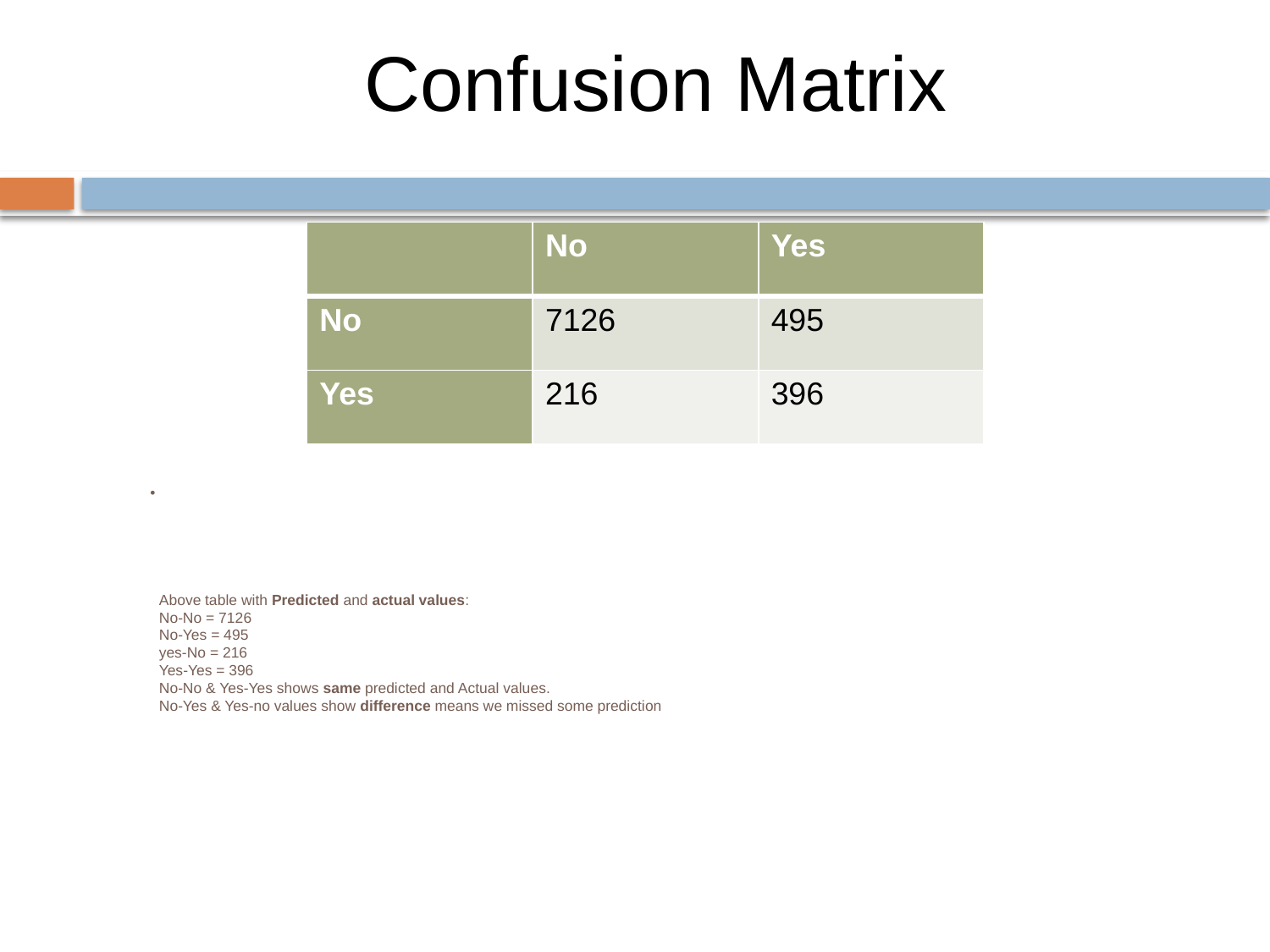

Confusion Matrix
|  | No | Yes |
| --- | --- | --- |
| No | 7126 | 495 |
| Yes | 216 | 396 |
# Above table with Predicted and actual values: No-No = 7126 No-Yes = 495 yes-No = 216 Yes-Yes = 396 No-No & Yes-Yes shows same predicted and Actual values. No-Yes & Yes-no values show difference means we missed some prediction